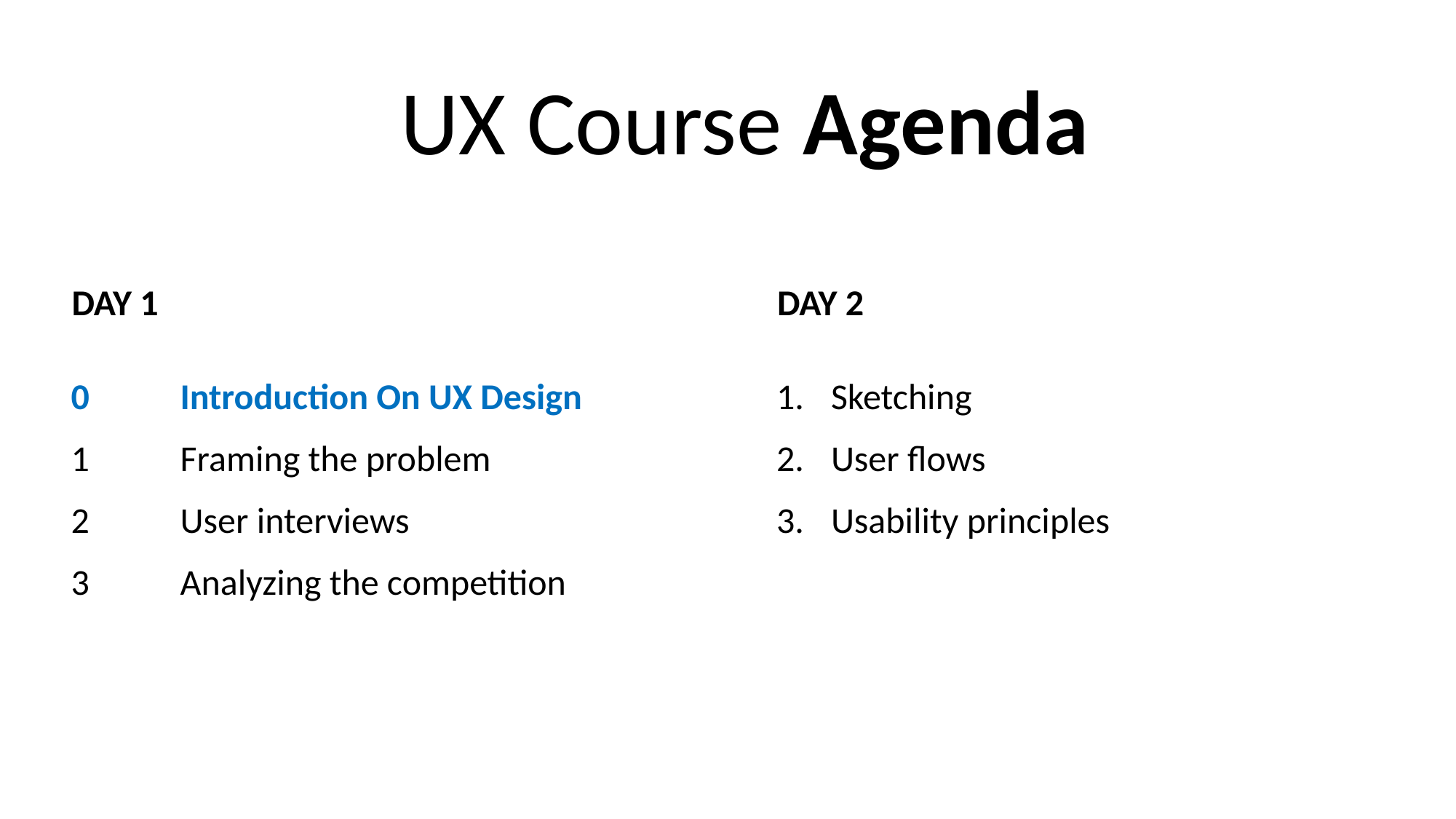

UX Course Agenda
DAY 1
DAY 2
0	Introduction On UX Design
1	Framing the problem
2	User interviews
3	Analyzing the competition
Sketching
User flows
Usability principles